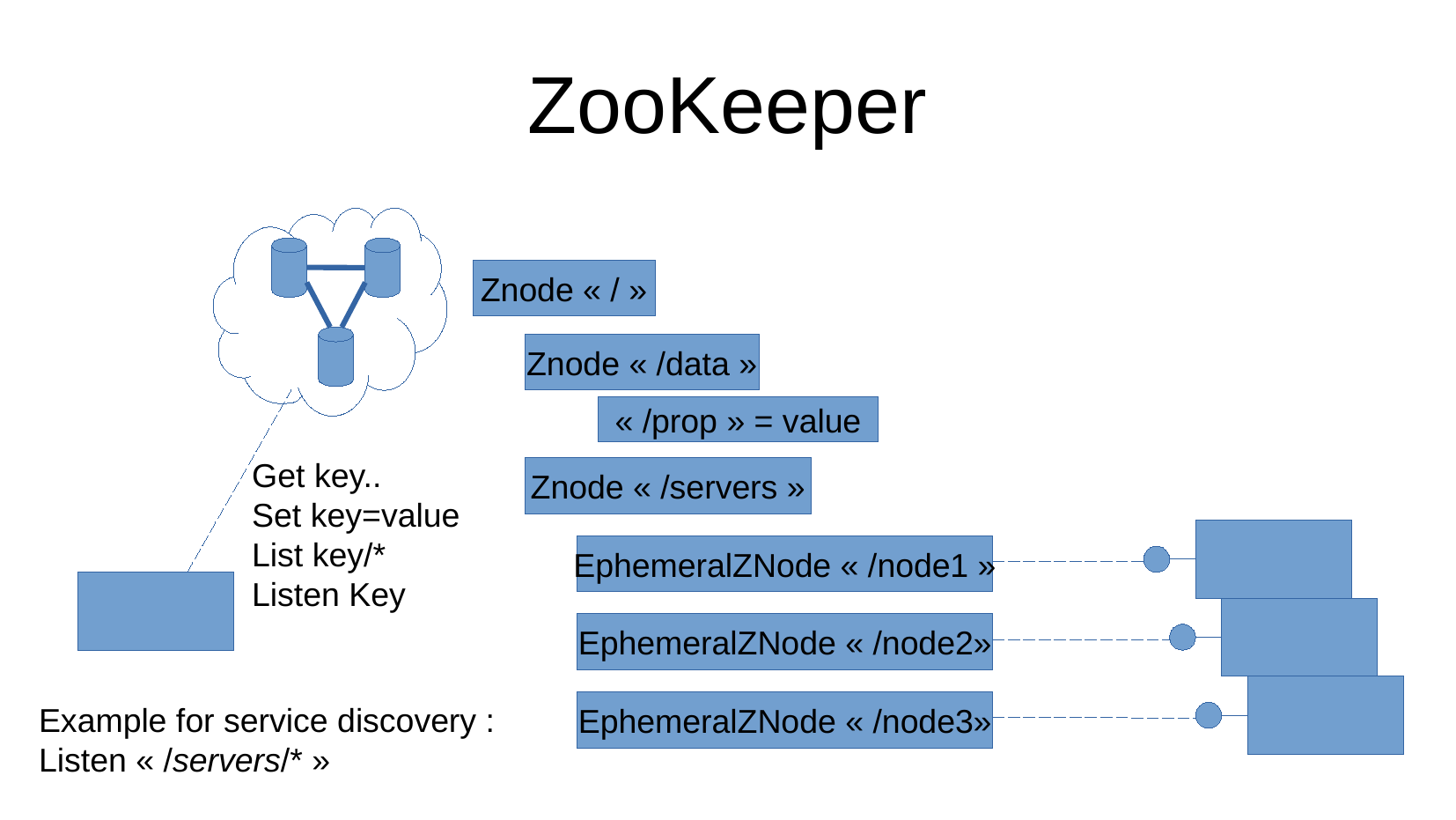

ZooKeeper

Znode « / »
Znode « /data »

« /prop » = value
Get key..
Set key=value
List key/*
Listen Key
Znode « /servers »

EphemeralZNode « /node1 »

EphemeralZNode « /node2»

EphemeralZNode « /node3»
Example for service discovery :
Listen « /servers/* »